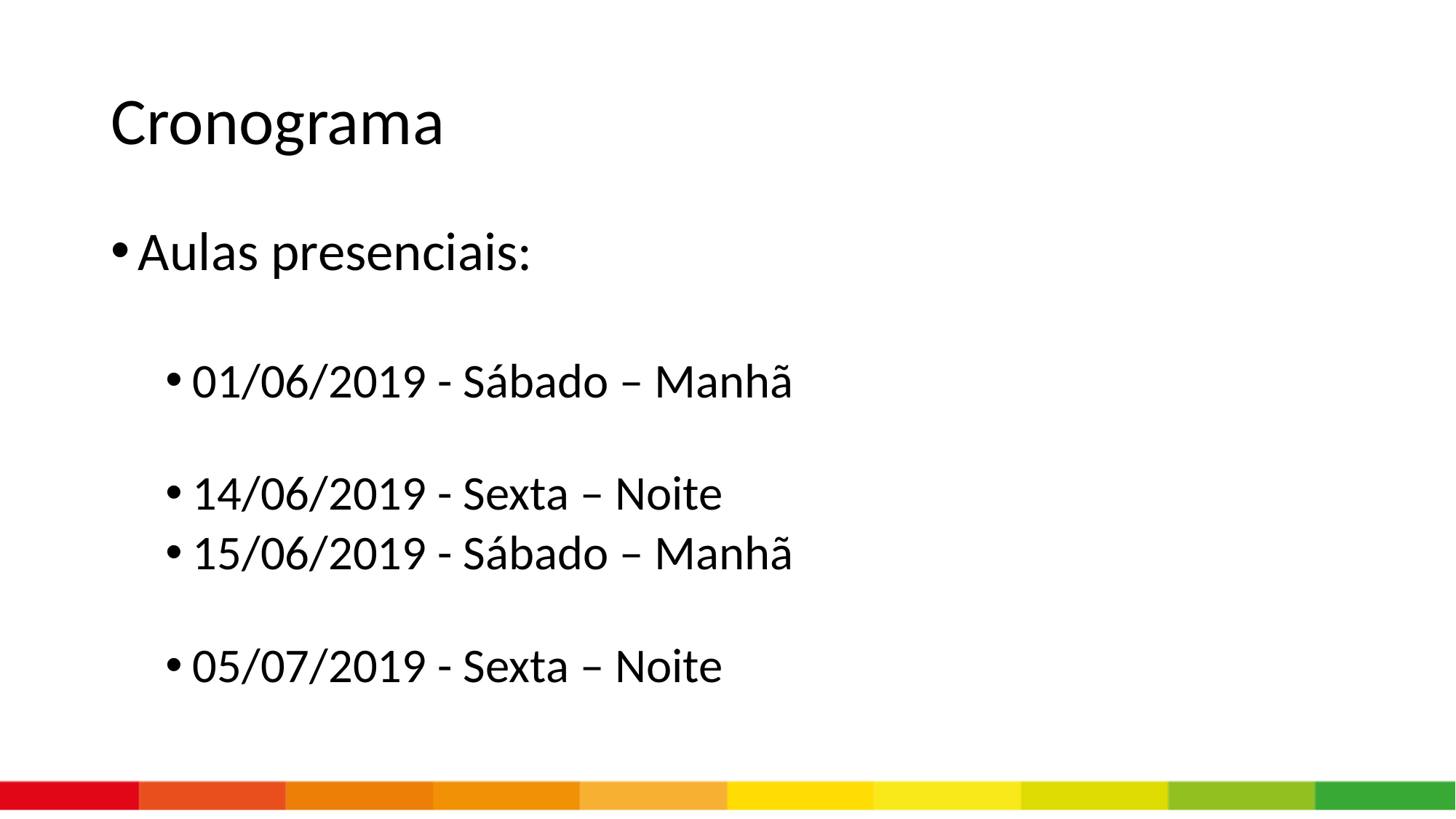

# Cronograma
Aulas presenciais:
01/06/2019 - Sábado – Manhã
14/06/2019 - Sexta – Noite
15/06/2019 - Sábado – Manhã
05/07/2019 - Sexta – Noite